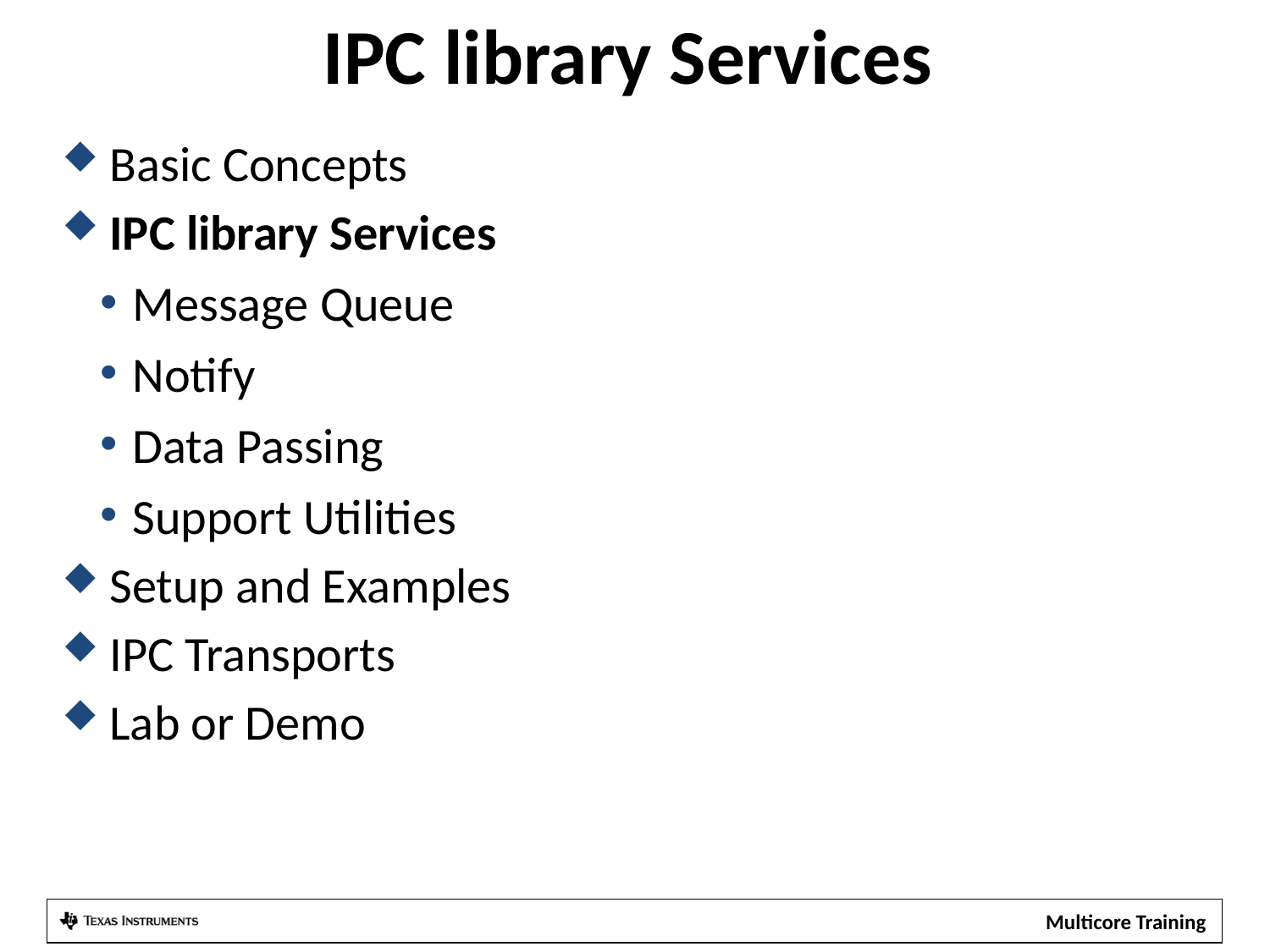

IPC library Services
Basic Concepts
IPC library Services
Message Queue
Notify
Data Passing
Support Utilities
Setup and Examples
IPC Transports
Lab or Demo